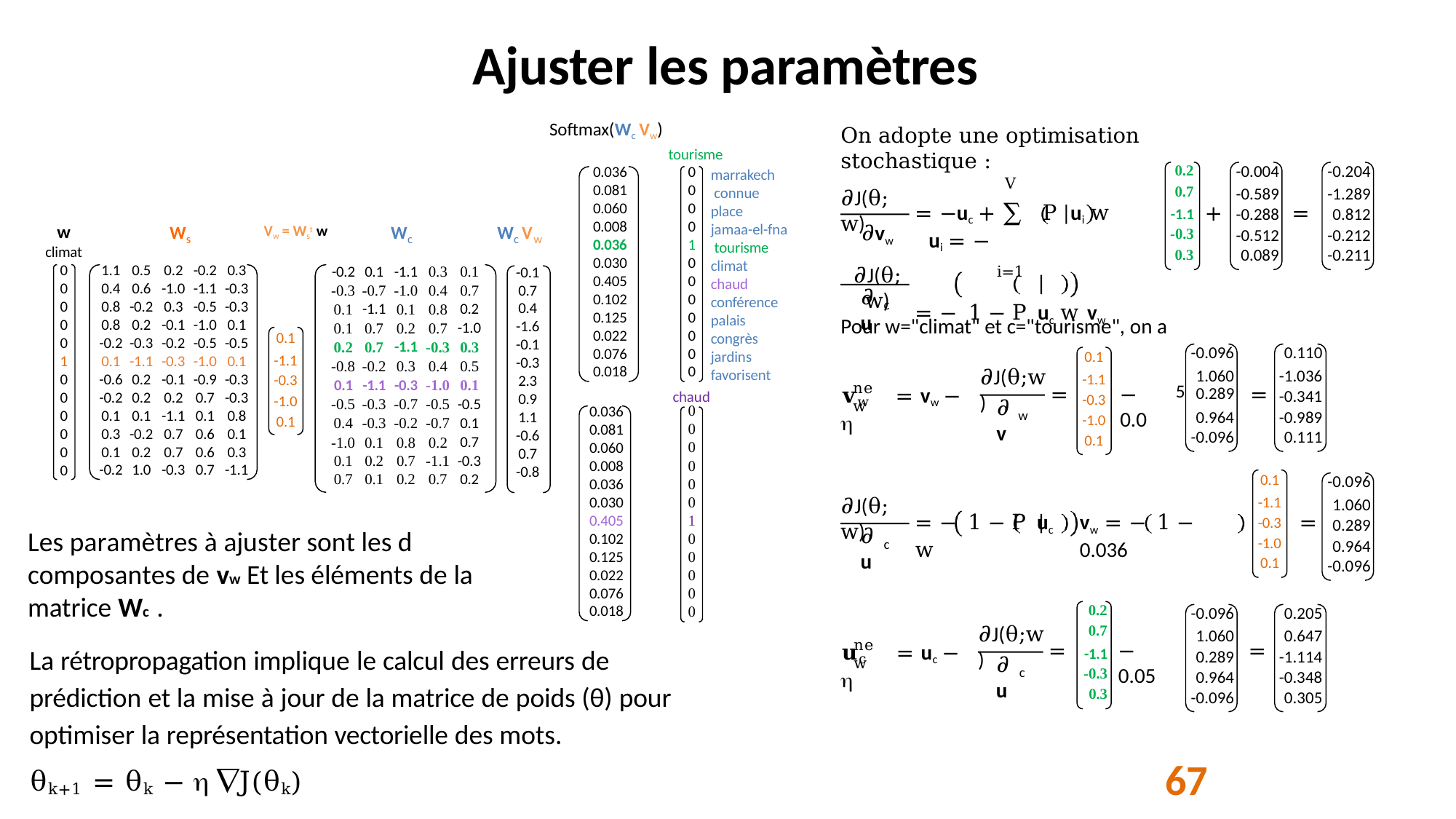

# Ajuster les paramètres
Softmax(Wc Vw)
On adopte une optimisation stochastique :
tourisme

| 0.2 |
| --- |
| 0.7 |
| -1.1 |
| -0.3 |
| 0.3 |
marrakech  connue  place
jamaa-el-fna  tourisme  climat  chaud  conférence  palais  congrès  jardins  favorisent
| -0.004 |
| --- |
| -0.589 |
| -0.288 |
| -0.512 |
| 0.089 |
| -0.204 |
| --- |
| -1.289 |
| 0.812 |
| -0.212 |
| -0.211 |
V
= −uc + ∑ P  ui  w   ui  = −
i=1

= − 1 − P uc  w	vw
| 0.036 |
| --- |
| 0.081 |
| 0.060 |
| 0.008 |
| 0.036 |
| 0.030 |
| 0.405 |
| 0.102 |
| 0.125 |
| 0.022 |
| 0.076 |
| 0.018 |

| 0 |
| --- |
| 0 |
| 0 |
| 0 |
| 1 |
| 0 |
| 0 |
| 0 |
| 0 |
| 0 |
| 0 |
| 0 |
𝜕J(θ; w)
+
=
𝜕vw
𝜕J(θ; w)

w
climat
W
W
W V
Vw = Wst w
s
c
c     w
0
0
0
0
0
1
0
0
0
0
0
0
-0.1
0.7
0.4
-1.6
-0.1
-0.3
2.3
0.9
1.1
-0.6
0.7
-0.8
| -0.2 | 0.1 | -1.1 | 0.3 | 0.1 |
| --- | --- | --- | --- | --- |
| -0.3 | -0.7 | -1.0 | 0.4 | 0.7 |
| 0.1 | -1.1 | 0.1 | 0.8 | 0.2 |
| 0.1 | 0.7 | 0.2 | 0.7 | -1.0 |
| 0.2 | 0.7 | -1.1 | -0.3 | 0.3 |
| -0.8 | -0.2 | 0.3 | 0.4 | 0.5 |
| 0.1 | -1.1 | -0.3 | -1.0 | 0.1 |
| -0.5 | -0.3 | -0.7 | -0.5 | -0.5 |
| 0.4 | -0.3 | -0.2 | -0.7 | 0.1 |
| -1.0 | 0.1 | 0.8 | 0.2 | 0.7 |
| 0.1 | 0.2 | 0.7 | -1.1 | -0.3 |
| 0.7 | 0.1 | 0.2 | 0.7 | 0.2 |

| 1.1 | 0.5 | 0.2 | -0.2 | 0.3 |
| --- | --- | --- | --- | --- |
| 0.4 | 0.6 | -1.0 | -1.1 | -0.3 |
| 0.8 | -0.2 | 0.3 | -0.5 | -0.3 |
| 0.8 | 0.2 | -0.1 | -1.0 | 0.1 |
| -0.2 | -0.3 | -0.2 | -0.5 | -0.5 |
| 0.1 | -1.1 | -0.3 | -1.0 | 0.1 |
| -0.6 | 0.2 | -0.1 | -0.9 | -0.3 |
| -0.2 | 0.2 | 0.2 | 0.7 | -0.3 |
| 0.1 | 0.1 | -1.1 | 0.1 | 0.8 |
| 0.3 | -0.2 | 0.7 | 0.6 | 0.1 |
| 0.1 | 0.2 | 0.7 | 0.6 | 0.3 |
| -0.2 | 1.0 | -0.3 | 0.7 | -1.1 |

𝜕u

c
Pour w="climat" et c="tourisme", on a
0.1
-1.1
-0.3
-1.0
0.1

| -0.096 |
| --- |
| 1.060 |
| 5 0.289 |
| 0.964 |
| -0.096 |
| 0.110 |
| --- |
| -1.036 |
| -0.341 |
| -0.989 |
| 0.111 |

| 0.1 |
| --- |
| -1.1 |
| -0.3 |
| -1.0 |
| 0.1 |
𝜕J(θ;w)
new
𝐯w	= vw − η
=
− 0.0
=
chaud
𝜕v

| 0 |
| --- |
| 0 |
| 0 |
| 0 |
| 0 |
| 0 |
| 1 |
| 0 |
| 0 |
| 0 |
| 0 |
| 0 |
w
| 0.036 |
| --- |
| 0.081 |
| 0.060 |
| 0.008 |
| 0.036 |
| 0.030 |
| 0.405 |
| 0.102 |
| 0.125 |
| 0.022 |
| 0.076 |
| 0.018 |

| 0.1 |
| --- |
| -1.1 |
| -0.3 |
| -1.0 |
| 0.1 |
| -0.096 |
| --- |
| 1.060 |
| 0.289 |
| 0.964 |
| -0.096 |
𝜕J(θ; w)
= − 1 − P uc  w
vw = − 1 − 0.036
=

𝜕u
Les paramètres à ajuster sont les d composantes de vw Et les éléments de la matrice Wc .

c

| 0.2 |
| --- |
| 0.7 |
| -1.1 |
| -0.3 |
| 0.3 |

| -0.096 |
| --- |
| 1.060 |
| 0.289 |
| 0.964 |
| -0.096 |
| 0.205 |
| --- |
| 0.647 |
| -1.114 |
| -0.348 |
| 0.305 |
𝜕J(θ;w)
La rétropropagation implique le calcul des erreurs de prédiction et la mise à jour de la matrice de poids (θ) pour  optimiser la représentation vectorielle des mots.
θk+1 = θk − η ∇J(θk)
new
𝐮c	= uc − η
=
− 0.05
=
𝜕u

c
67